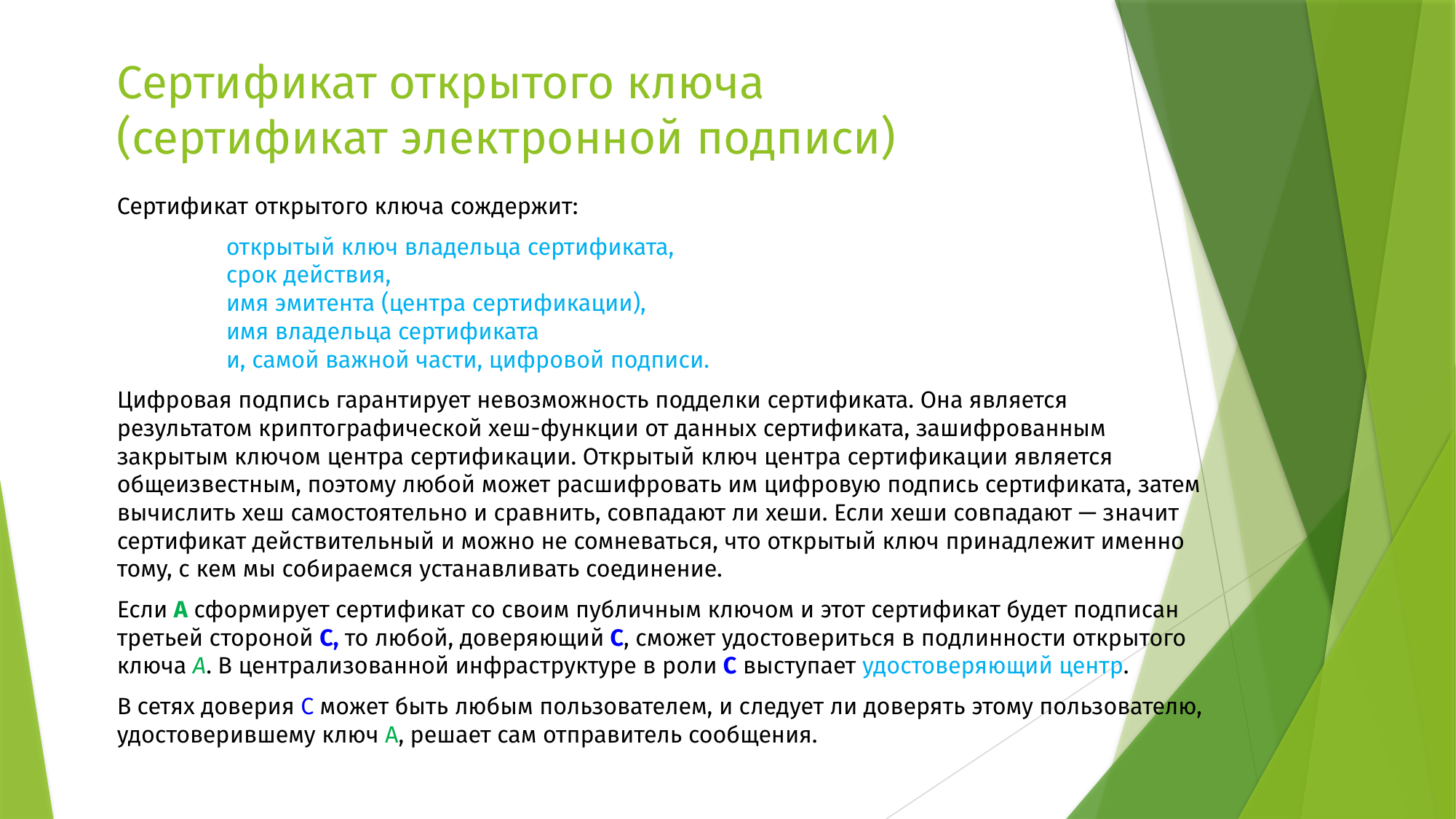

# Сертификат открытого ключа (сертификат электронной подписи)
Сертификат открытого ключа сождержит:
	открытый ключ владельца сертификата,
	срок действия,
	имя эмитента (центра сертификации),
	имя владельца сертификата
	и, самой важной части, цифровой подписи.
Цифровая подпись гарантирует невозможность подделки сертификата. Она является результатом криптографической хеш-функции от данных сертификата, зашифрованным закрытым ключом центра сертификации. Открытый ключ центра сертификации является общеизвестным, поэтому любой может расшифровать им цифровую подпись сертификата, затем вычислить хеш самостоятельно и сравнить, совпадают ли хеши. Если хеши совпадают — значит сертификат действительный и можно не сомневаться, что открытый ключ принадлежит именно тому, с кем мы собираемся устанавливать соединение.
Если А сформирует сертификат со своим публичным ключом и этот сертификат будет подписан третьей стороной С, то любой, доверяющий С, сможет удостовериться в подлинности открытого ключа А. В централизованной инфраструктуре в роли С выступает удостоверяющий центр.
В сетях доверия С может быть любым пользователем, и следует ли доверять этому пользователю, удостоверившему ключ А, решает сам отправитель сообщения.